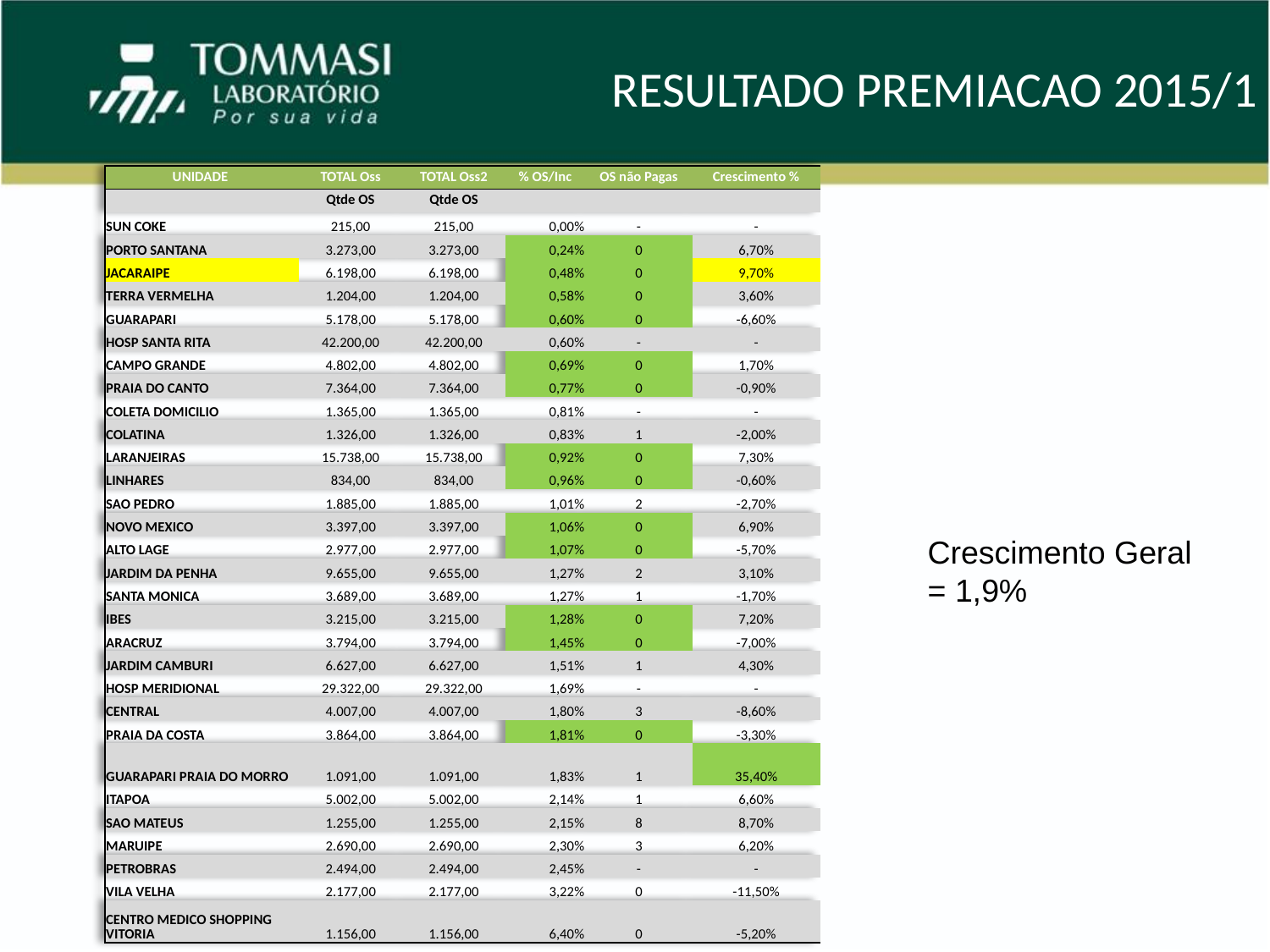

# RESULTADO PREMIACAO 2015/1
| UNIDADE | TOTAL Oss | TOTAL Oss2 | % OS/Inc | OS não Pagas | Crescimento % |
| --- | --- | --- | --- | --- | --- |
|  | Qtde OS | Qtde OS |  |  |  |
| SUN COKE | 215,00 | 215,00 | 0,00% | - | - |
| PORTO SANTANA | 3.273,00 | 3.273,00 | 0,24% | 0 | 6,70% |
| JACARAIPE | 6.198,00 | 6.198,00 | 0,48% | 0 | 9,70% |
| TERRA VERMELHA | 1.204,00 | 1.204,00 | 0,58% | 0 | 3,60% |
| GUARAPARI | 5.178,00 | 5.178,00 | 0,60% | 0 | -6,60% |
| HOSP SANTA RITA | 42.200,00 | 42.200,00 | 0,60% | - | - |
| CAMPO GRANDE | 4.802,00 | 4.802,00 | 0,69% | 0 | 1,70% |
| PRAIA DO CANTO | 7.364,00 | 7.364,00 | 0,77% | 0 | -0,90% |
| COLETA DOMICILIO | 1.365,00 | 1.365,00 | 0,81% | - | - |
| COLATINA | 1.326,00 | 1.326,00 | 0,83% | 1 | -2,00% |
| LARANJEIRAS | 15.738,00 | 15.738,00 | 0,92% | 0 | 7,30% |
| LINHARES | 834,00 | 834,00 | 0,96% | 0 | -0,60% |
| SAO PEDRO | 1.885,00 | 1.885,00 | 1,01% | 2 | -2,70% |
| NOVO MEXICO | 3.397,00 | 3.397,00 | 1,06% | 0 | 6,90% |
| ALTO LAGE | 2.977,00 | 2.977,00 | 1,07% | 0 | -5,70% |
| JARDIM DA PENHA | 9.655,00 | 9.655,00 | 1,27% | 2 | 3,10% |
| SANTA MONICA | 3.689,00 | 3.689,00 | 1,27% | 1 | -1,70% |
| IBES | 3.215,00 | 3.215,00 | 1,28% | 0 | 7,20% |
| ARACRUZ | 3.794,00 | 3.794,00 | 1,45% | 0 | -7,00% |
| JARDIM CAMBURI | 6.627,00 | 6.627,00 | 1,51% | 1 | 4,30% |
| HOSP MERIDIONAL | 29.322,00 | 29.322,00 | 1,69% | - | - |
| CENTRAL | 4.007,00 | 4.007,00 | 1,80% | 3 | -8,60% |
| PRAIA DA COSTA | 3.864,00 | 3.864,00 | 1,81% | 0 | -3,30% |
| GUARAPARI PRAIA DO MORRO | 1.091,00 | 1.091,00 | 1,83% | 1 | 35,40% |
| ITAPOA | 5.002,00 | 5.002,00 | 2,14% | 1 | 6,60% |
| SAO MATEUS | 1.255,00 | 1.255,00 | 2,15% | 8 | 8,70% |
| MARUIPE | 2.690,00 | 2.690,00 | 2,30% | 3 | 6,20% |
| PETROBRAS | 2.494,00 | 2.494,00 | 2,45% | - | - |
| VILA VELHA | 2.177,00 | 2.177,00 | 3,22% | 0 | -11,50% |
| CENTRO MEDICO SHOPPING VITORIA | 1.156,00 | 1.156,00 | 6,40% | 0 | -5,20% |
Crescimento Geral = 1,9%